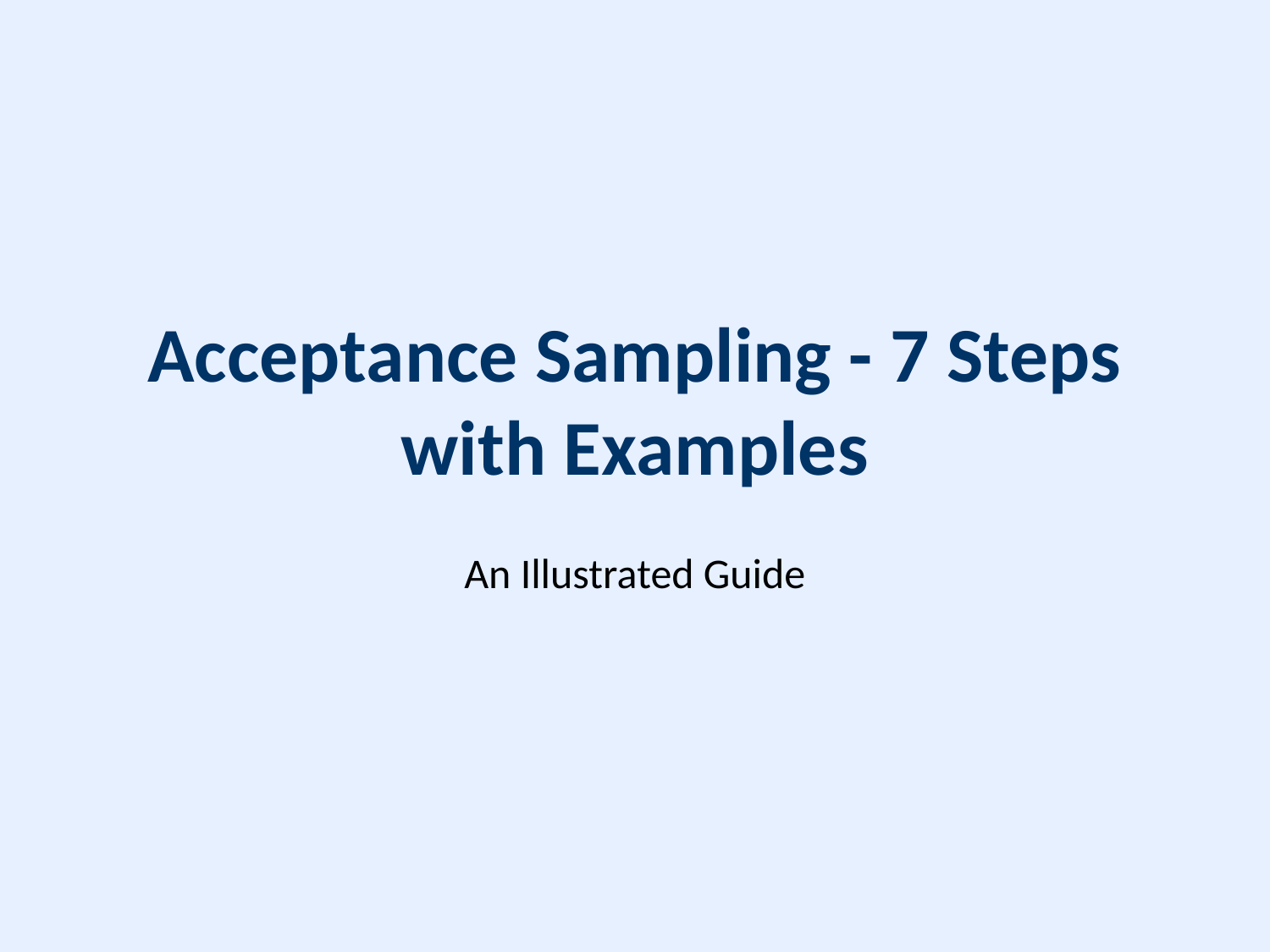

# Acceptance Sampling - 7 Steps with Examples
An Illustrated Guide